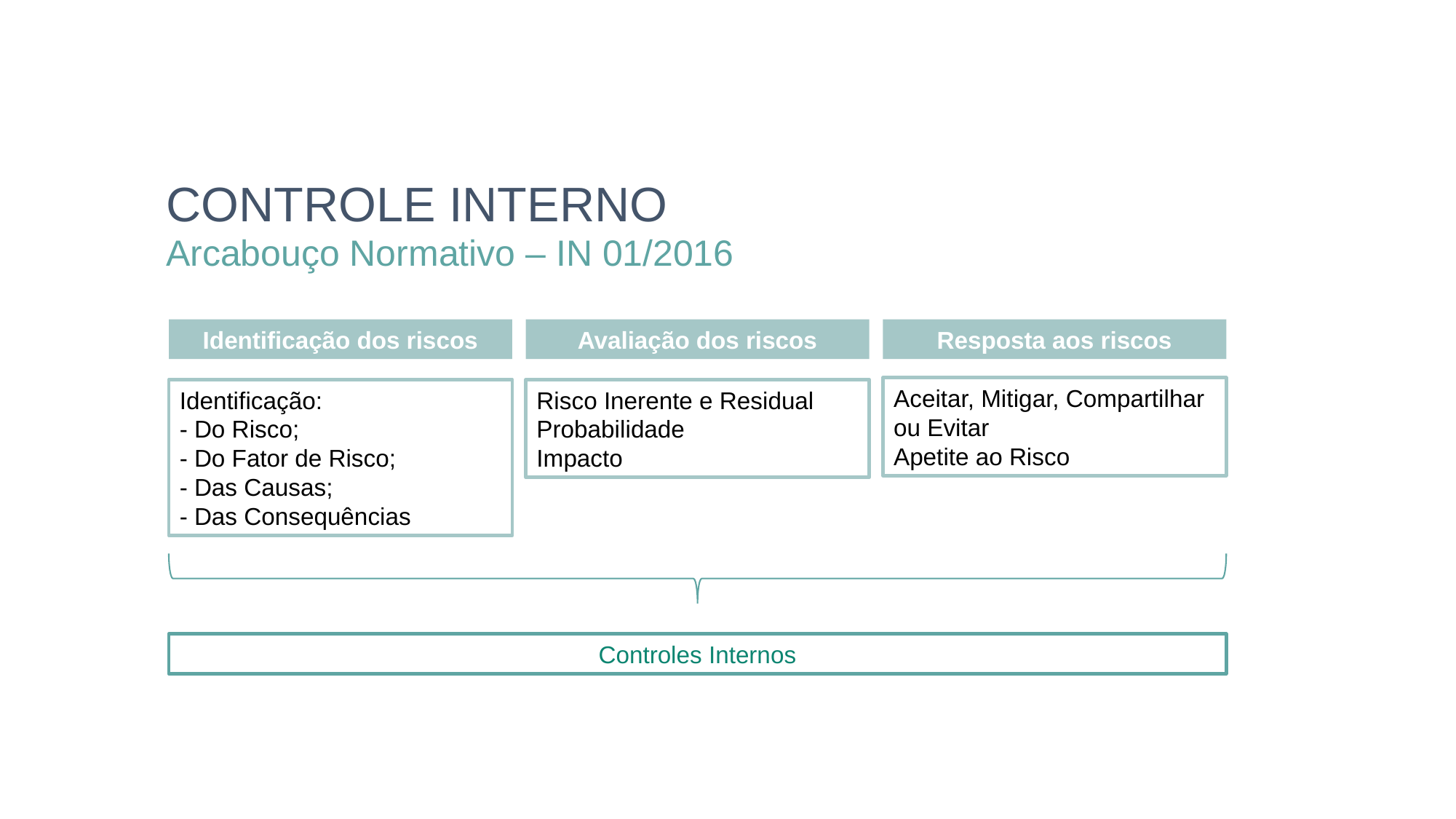

CONTROLE INTERNO
Arcabouço Normativo – IN 01/2016
Identificação dos riscos
Avaliação dos riscos
Resposta aos riscos
Aceitar, Mitigar, Compartilhar ou Evitar
Apetite ao Risco
Risco Inerente e Residual
Probabilidade
Impacto
Identificação:
- Do Risco;
- Do Fator de Risco;
- Das Causas;
- Das Consequências
Controles Internos